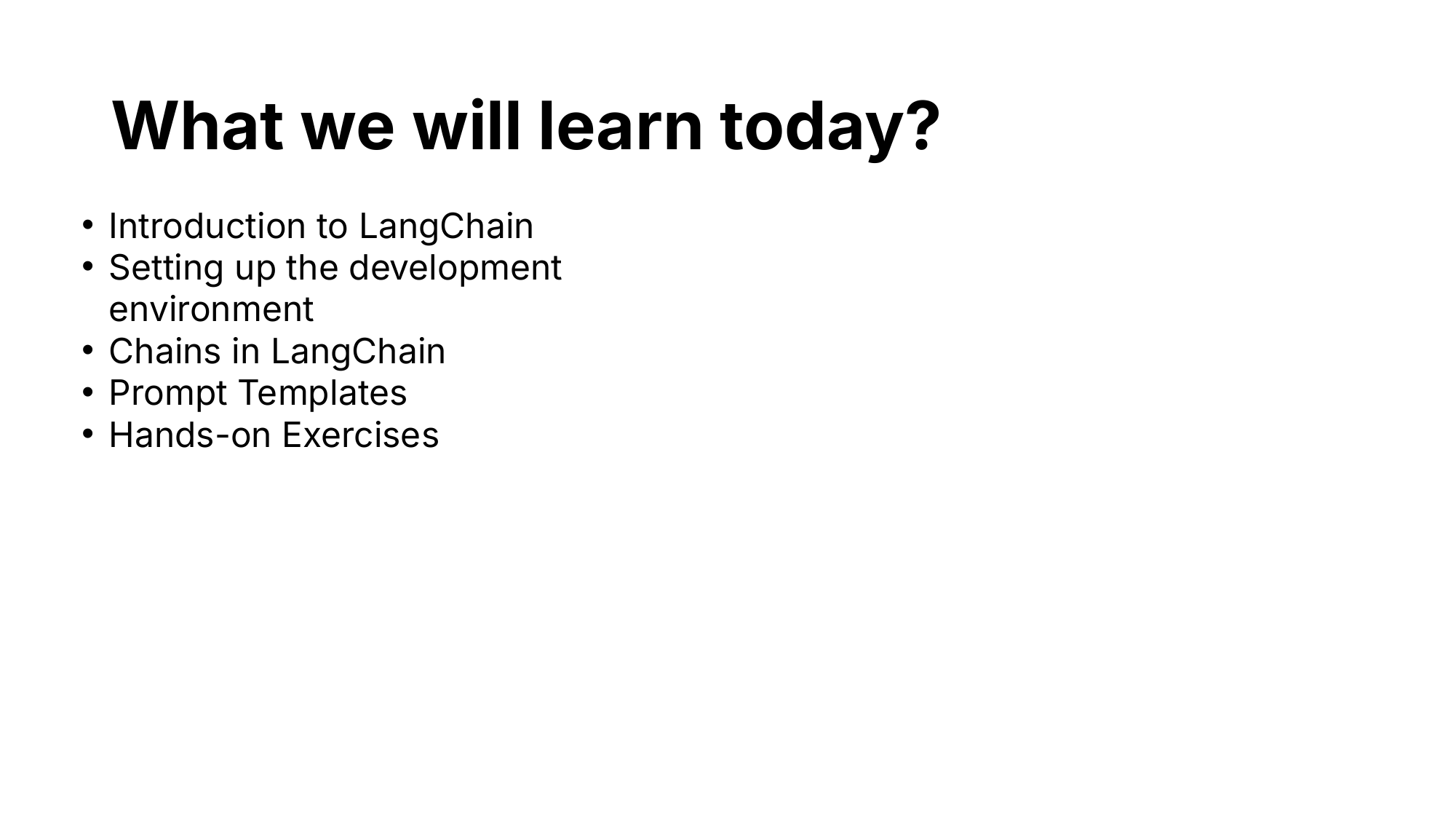

# What we will learn today?
Introduction to LangChain
Setting up the development environment
Chains in LangChain
Prompt Templates
Hands-on Exercises